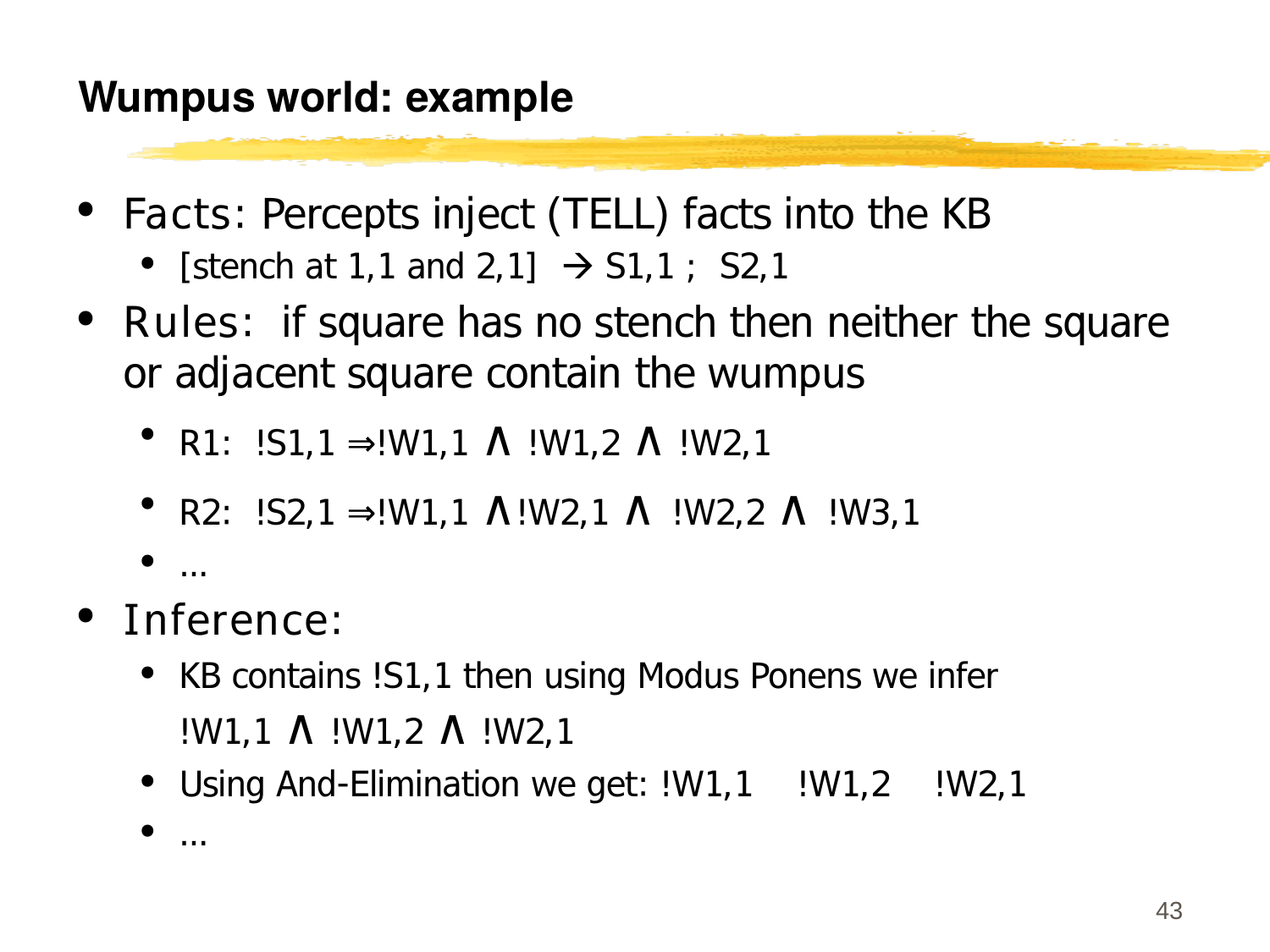

# Wumpus world: example
Facts: Percepts inject (TELL) facts into the KB
[stench at 1,1 and 2,1]  🡪 S1,1 ;  S2,1
Rules:  if square has no stench then neither the square or adjacent square contain the wumpus
R1:  !S1,1 ⇒!W1,1 ∧ !W1,2 ∧ !W2,1
R2:  !S2,1 ⇒!W1,1 ∧!W2,1 ∧ !W2,2 ∧ !W3,1
…
Inference:
KB contains !S1,1 then using Modus Ponens we infer
!W1,1 ∧ !W1,2 ∧ !W2,1
Using And-Elimination we get: !W1,1    !W1,2    !W2,1
…
43